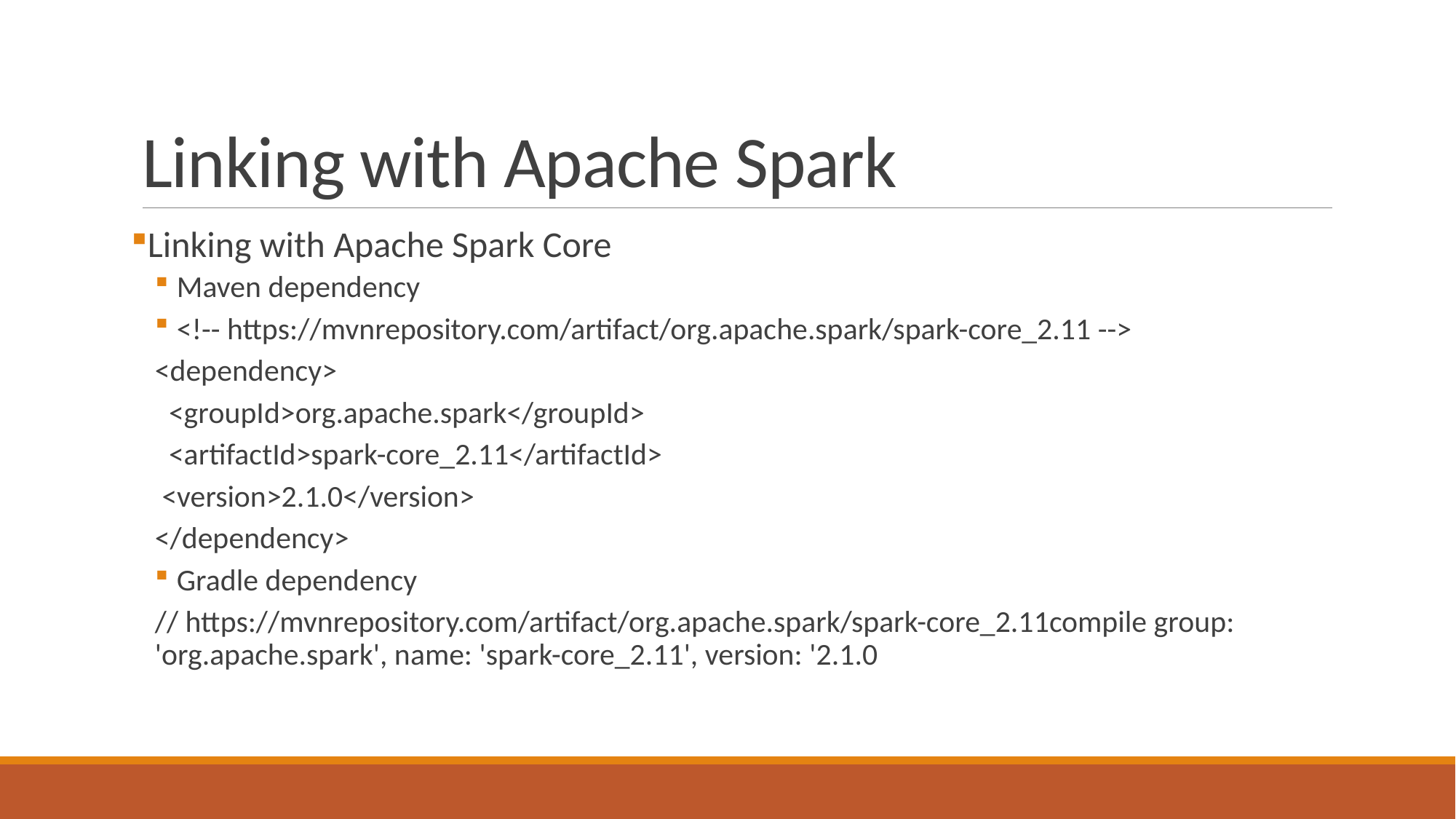

# Linking with Apache Spark
Linking with Apache Spark Core
Maven dependency
<!-- https://mvnrepository.com/artifact/org.apache.spark/spark-core_2.11 -->
<dependency>
  <groupId>org.apache.spark</groupId>
  <artifactId>spark-core_2.11</artifactId>
 <version>2.1.0</version>
</dependency>
Gradle dependency
// https://mvnrepository.com/artifact/org.apache.spark/spark-core_2.11compile group: 'org.apache.spark', name: 'spark-core_2.11', version: '2.1.0